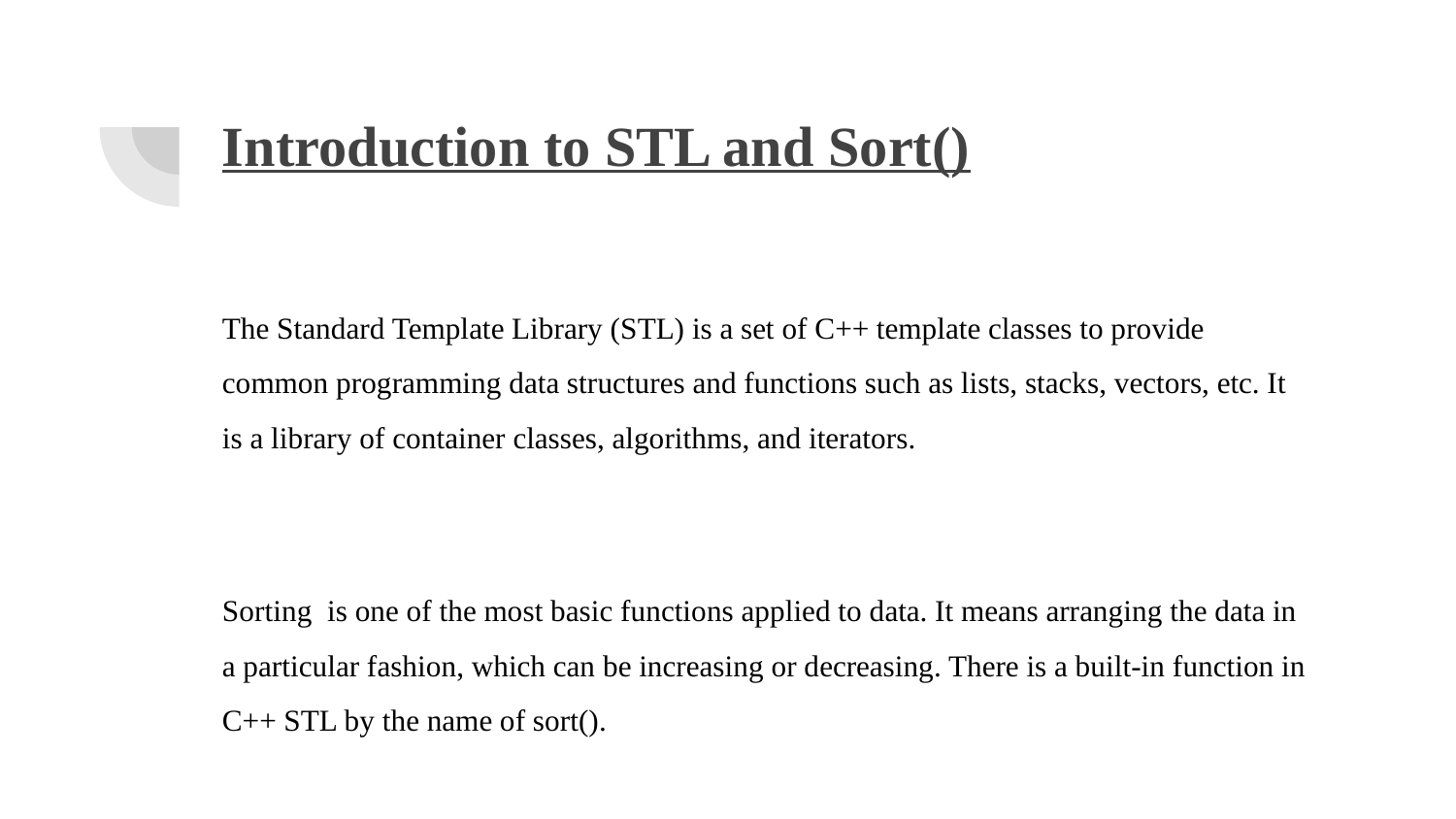

# Introduction to STL and Sort()
The Standard Template Library (STL) is a set of C++ template classes to provide common programming data structures and functions such as lists, stacks, vectors, etc. It is a library of container classes, algorithms, and iterators.

Sorting  is one of the most basic functions applied to data. It means arranging the data in a particular fashion, which can be increasing or decreasing. There is a built-in function in C++ STL by the name of sort().